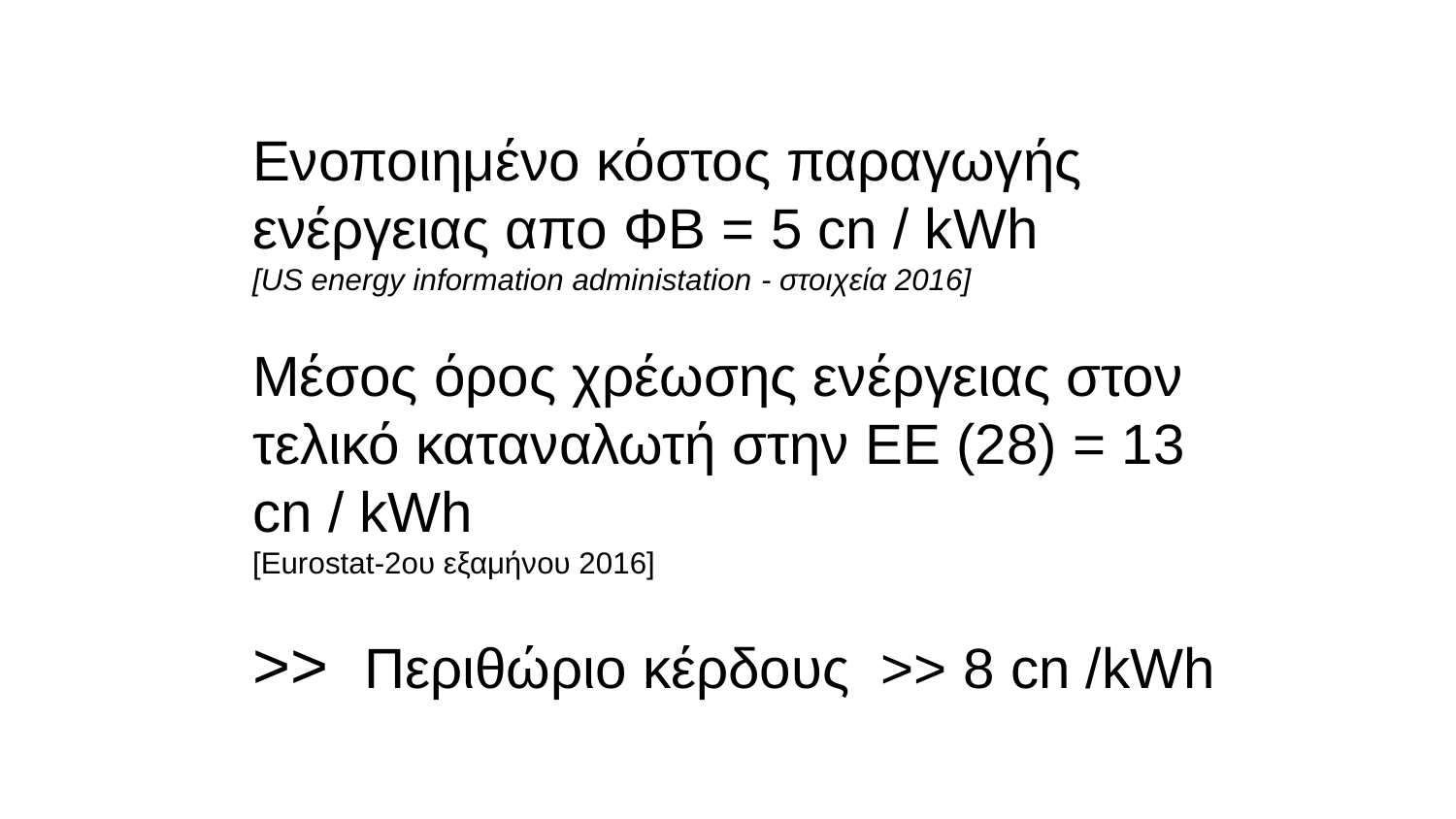

Ενοποιημένο κόστος παραγωγής ενέργειας απο ΦΒ = 5 cn / kWh
[US energy information administation - στοιχεία 2016]

Μέσος όρος χρέωσης ενέργειας στον τελικό καταναλωτή στην ΕΕ (28) = 13 cn / kWh
[Eurostat-2ου εξαμήνου 2016]

>>  Περιθώριο κέρδους  >> 8 cn /kWh